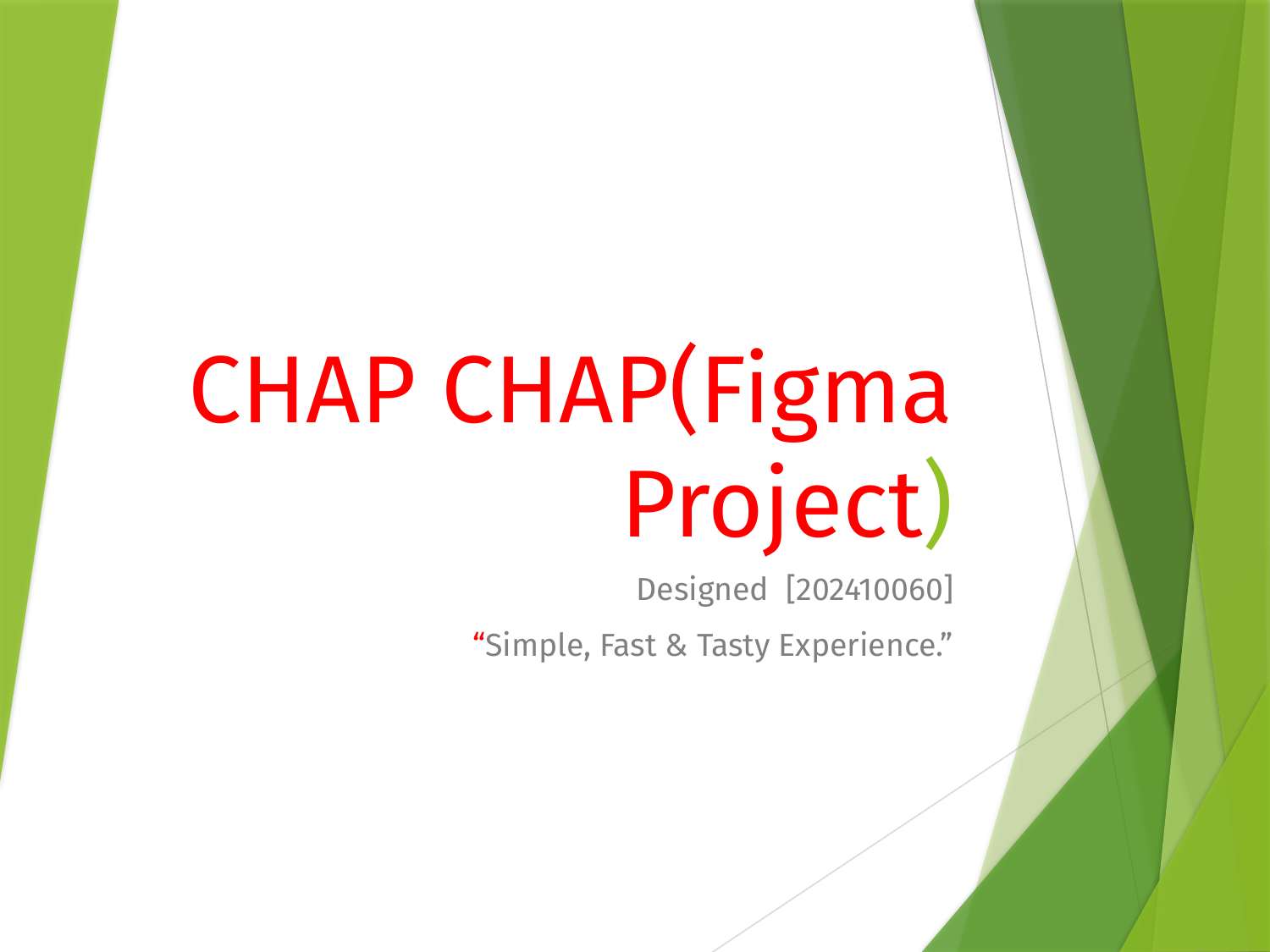

# CHAP CHAP(Figma Project)
Designed  [202410060]
“Simple, Fast & Tasty Experience.”